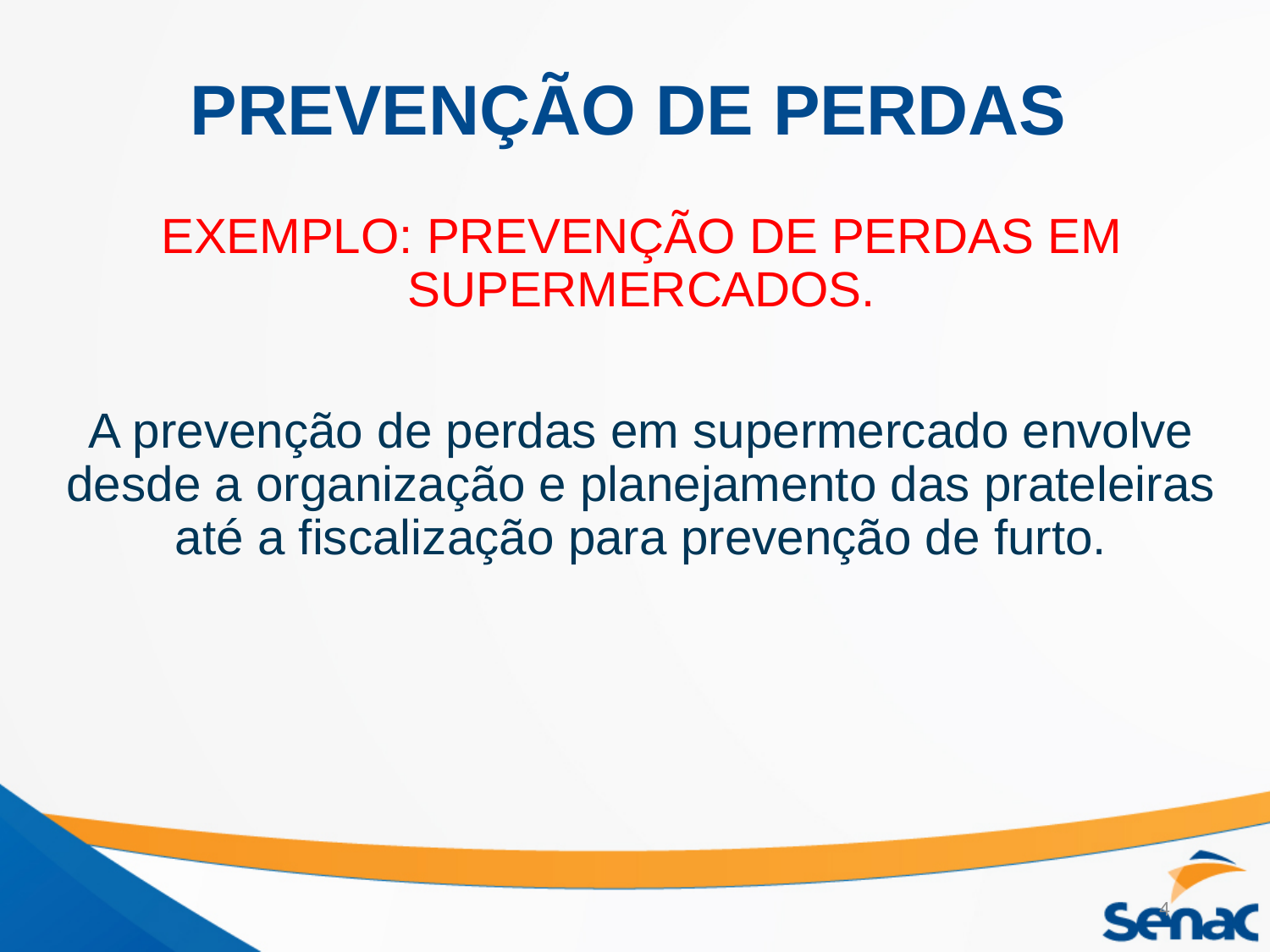

# PREVENÇÃO DE PERDAS
EXEMPLO: PREVENÇÃO DE PERDAS EM SUPERMERCADOS.

A prevenção de perdas em supermercado envolve desde a organização e planejamento das prateleiras até a fiscalização para prevenção de furto.
4